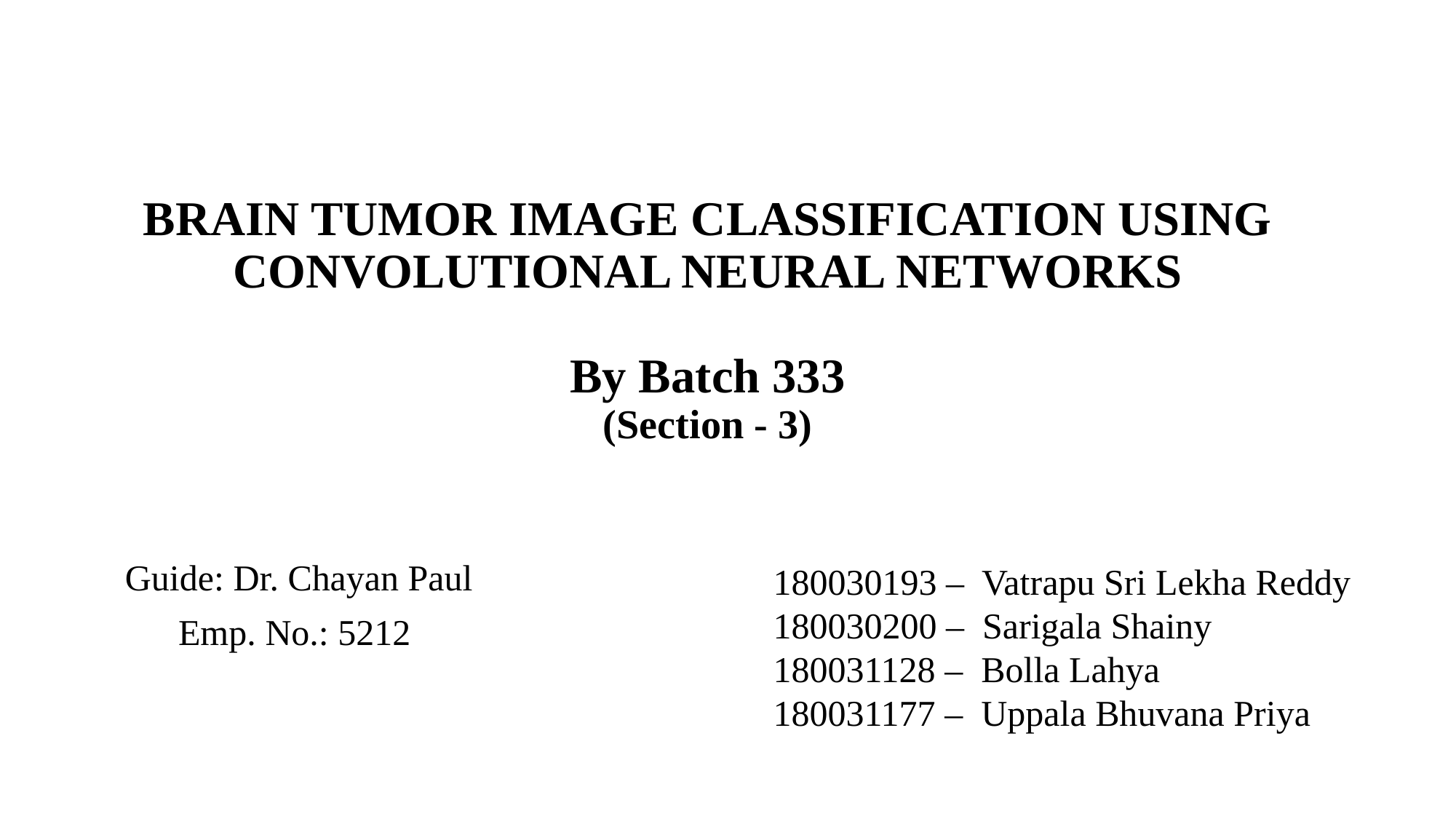

# BRAIN TUMOR IMAGE CLASSIFICATION USING CONVOLUTIONAL NEURAL NETWORKS By Batch 333 (Section - 3)
Guide: Dr. Chayan Paul
Emp. No.: 5212
180030193 –  Vatrapu Sri Lekha Reddy
180030200 –  Sarigala Shainy
180031128 –  Bolla Lahya
180031177 –  Uppala Bhuvana Priya